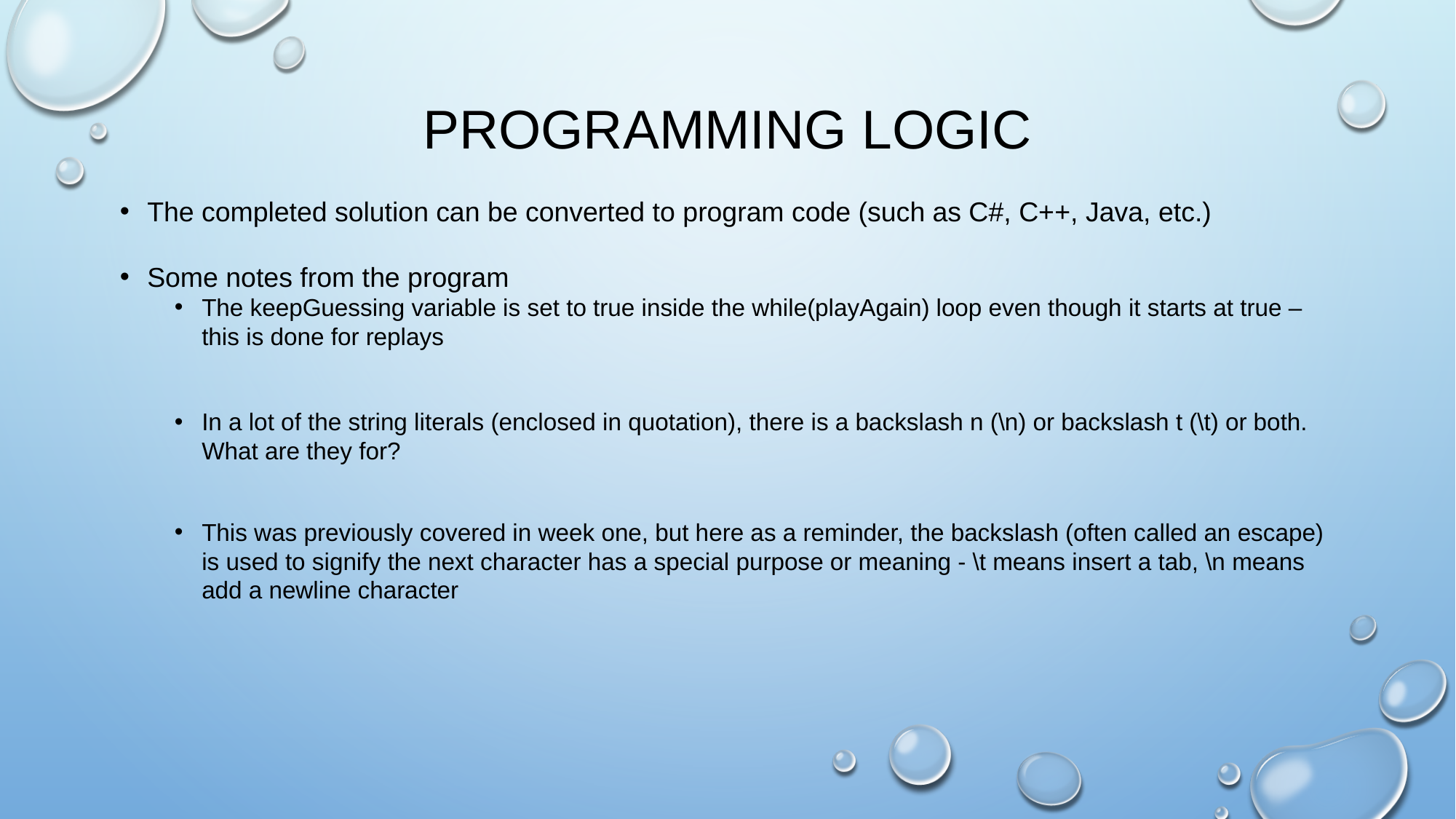

# Programming logic
The completed solution can be converted to program code (such as C#, C++, Java, etc.)

Some notes from the program
The keepGuessing variable is set to true inside the while(playAgain) loop even though it starts at true – this is done for replays

In a lot of the string literals (enclosed in quotation), there is a backslash n (\n) or backslash t (\t) or both. What are they for?

This was previously covered in week one, but here as a reminder, the backslash (often called an escape) is used to signify the next character has a special purpose or meaning - \t means insert a tab, \n means add a newline character